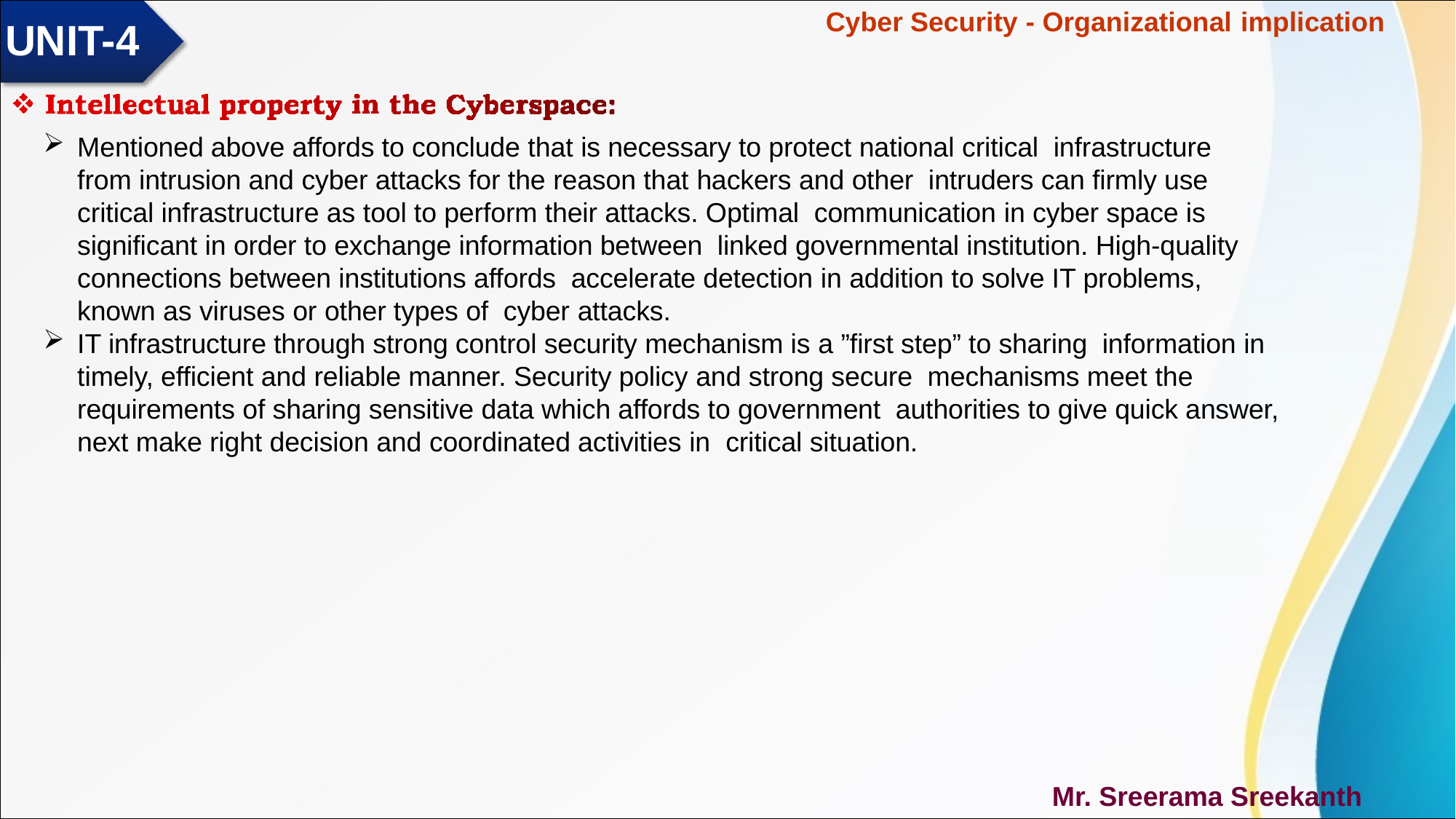

# Cyber Security - Organizational implication
UNIT-4

Mentioned above affords to conclude that is necessary to protect national critical  infrastructure from intrusion and cyber attacks for the reason that hackers and other  intruders can firmly use critical infrastructure as tool to perform their attacks. Optimal  communication in cyber space is significant in order to exchange information between  linked governmental institution. High-quality connections between institutions affords  accelerate detection in addition to solve IT problems, known as viruses or other types of  cyber attacks.
IT infrastructure through strong control security mechanism is a ”first step” to sharing  information in timely, efficient and reliable manner. Security policy and strong secure  mechanisms meet the requirements of sharing sensitive data which affords to government  authorities to give quick answer, next make right decision and coordinated activities in  critical situation.
Mr. Sreerama Sreekanth